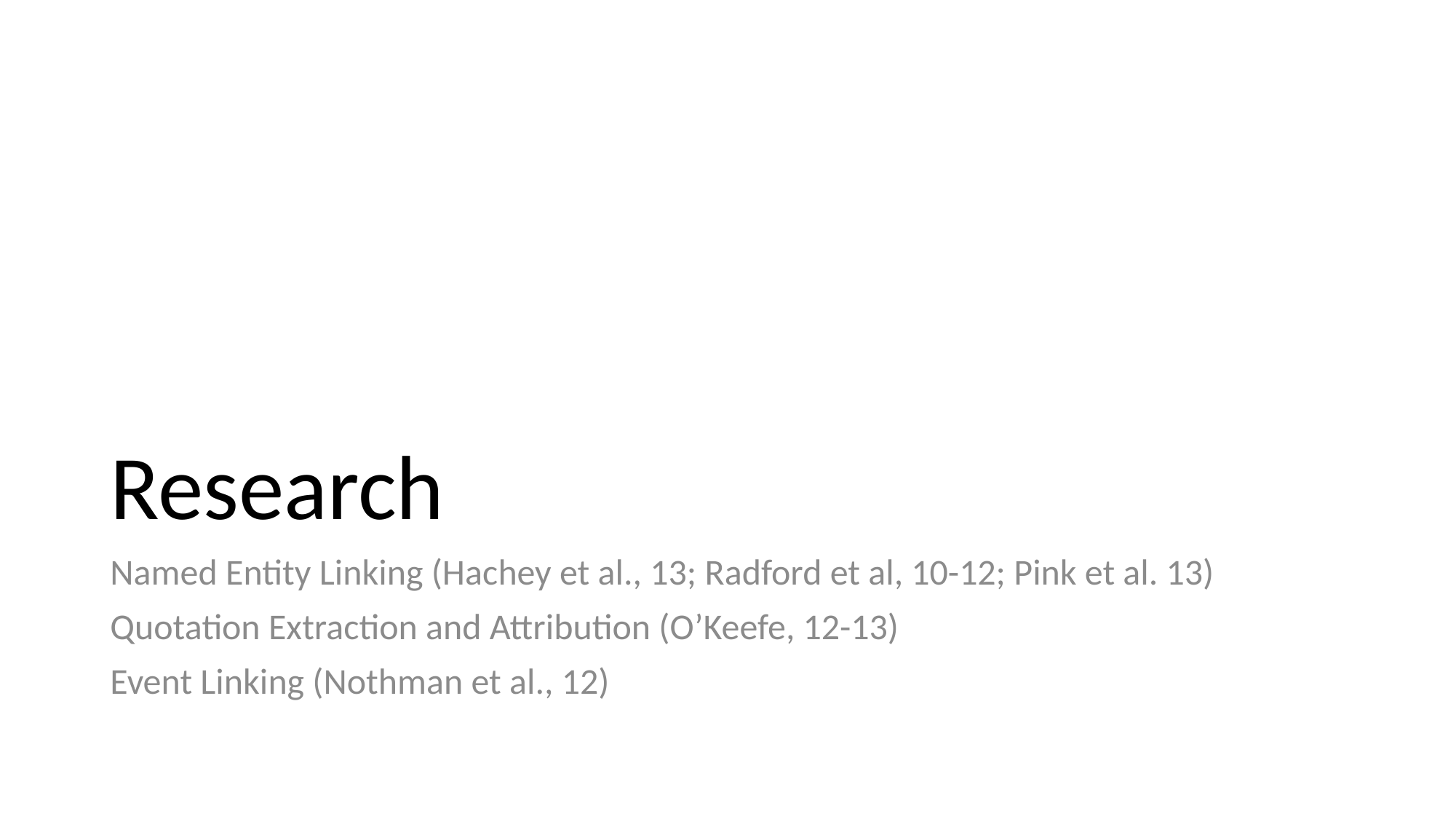

# Research
Named Entity Linking (Hachey et al., 13; Radford et al, 10-12; Pink et al. 13)
Quotation Extraction and Attribution (O’Keefe, 12-13)
Event Linking (Nothman et al., 12)